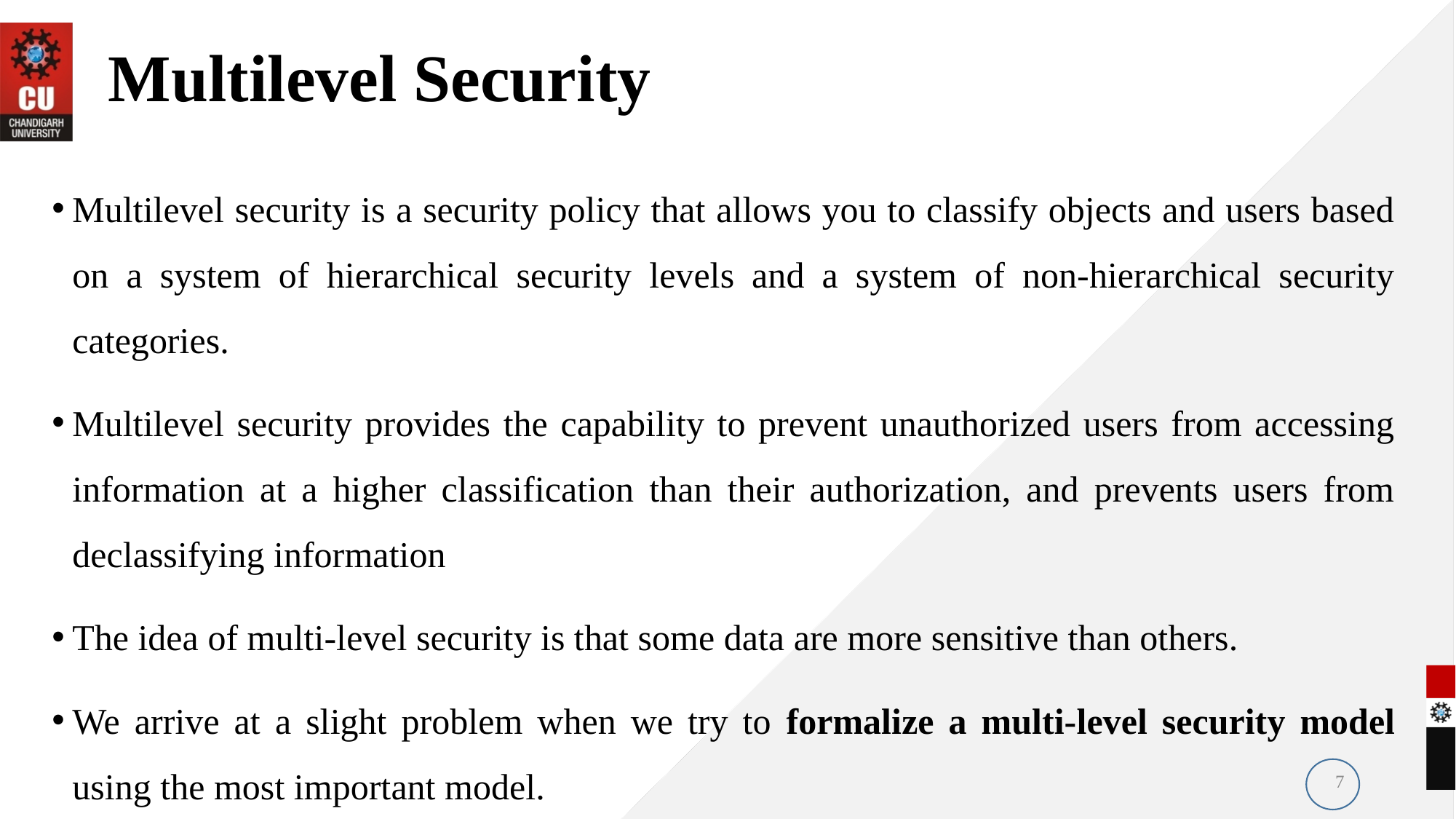

# Multilevel Security
Multilevel security is a security policy that allows you to classify objects and users based on a system of hierarchical security levels and a system of non-hierarchical security categories.
Multilevel security provides the capability to prevent unauthorized users from accessing information at a higher classification than their authorization, and prevents users from declassifying information
The idea of multi-level security is that some data are more sensitive than others.
We arrive at a slight problem when we try to formalize a multi-level security model using the most important model.
7